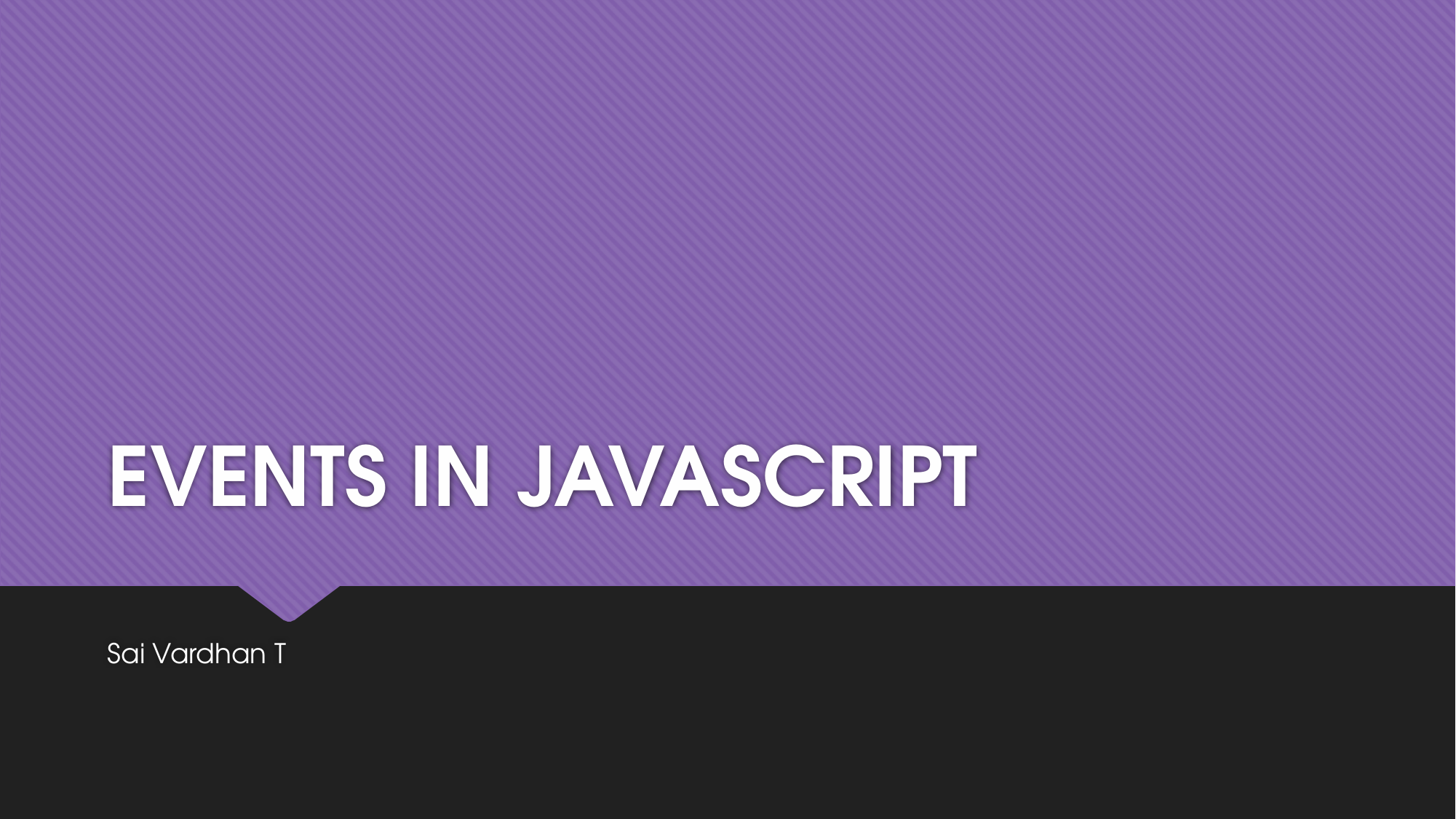

# EVENTS IN JAVASCRIPT
Sai Vardhan T